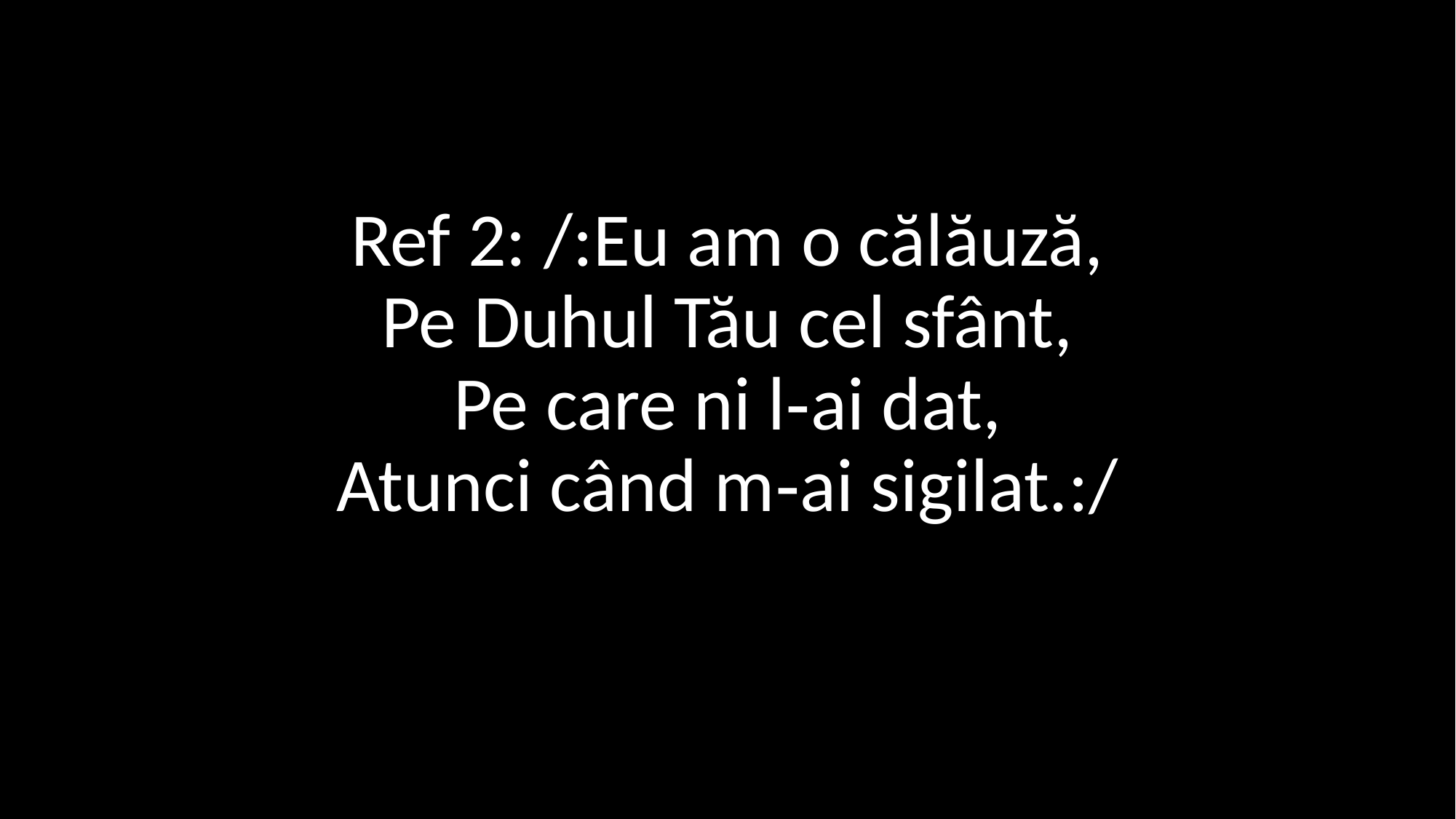

# Ref 2: /:Eu am o călăuză, Pe Duhul Tău cel sfânt, Pe care ni l‑ai dat, Atunci când m‑ai sigilat.:/